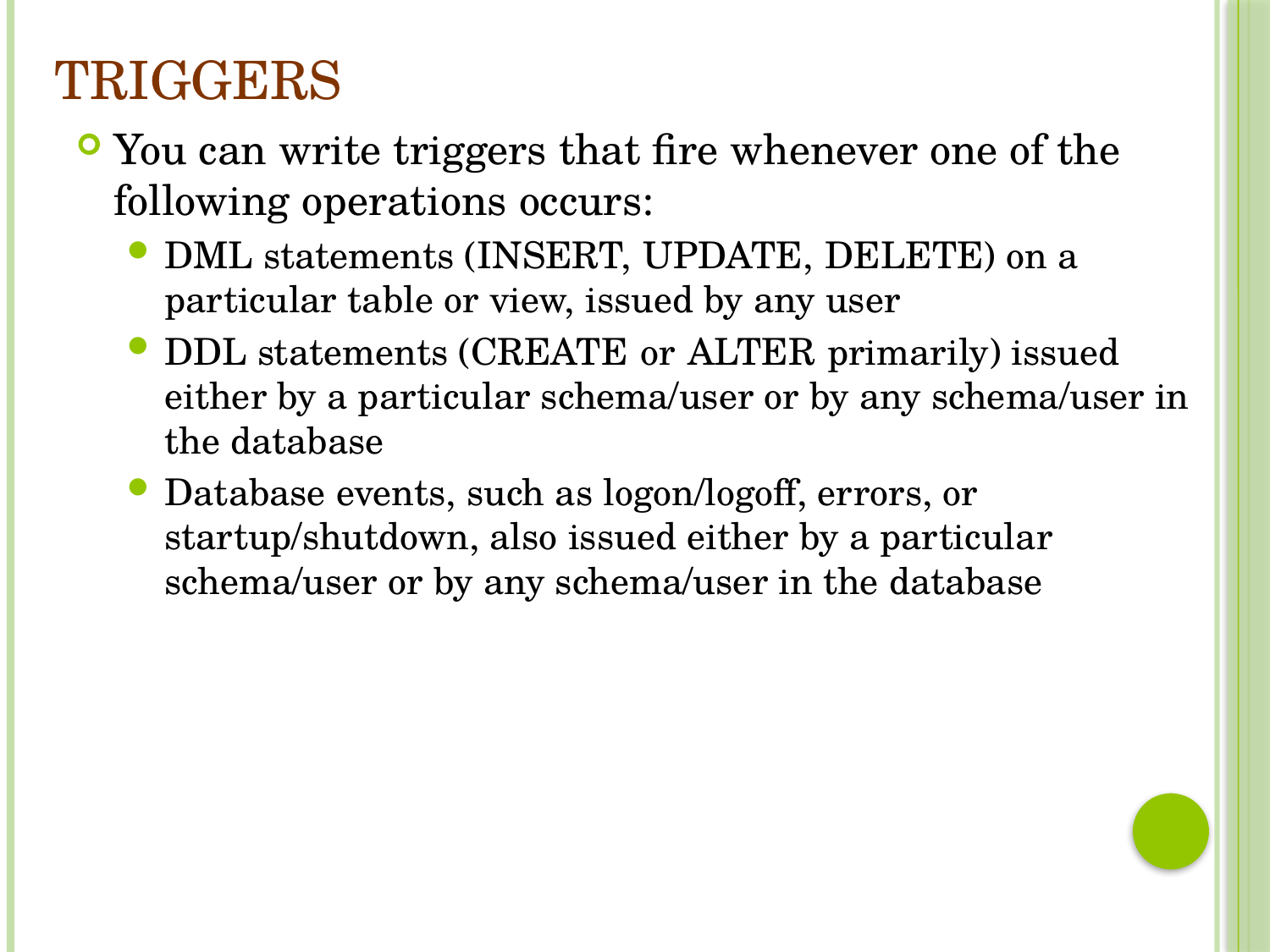

# Triggers
You can write triggers that fire whenever one of the following operations occurs:
DML statements (INSERT, UPDATE, DELETE) on a particular table or view, issued by any user
DDL statements (CREATE or ALTER primarily) issued either by a particular schema/user or by any schema/user in the database
Database events, such as logon/logoff, errors, or startup/shutdown, also issued either by a particular schema/user or by any schema/user in the database